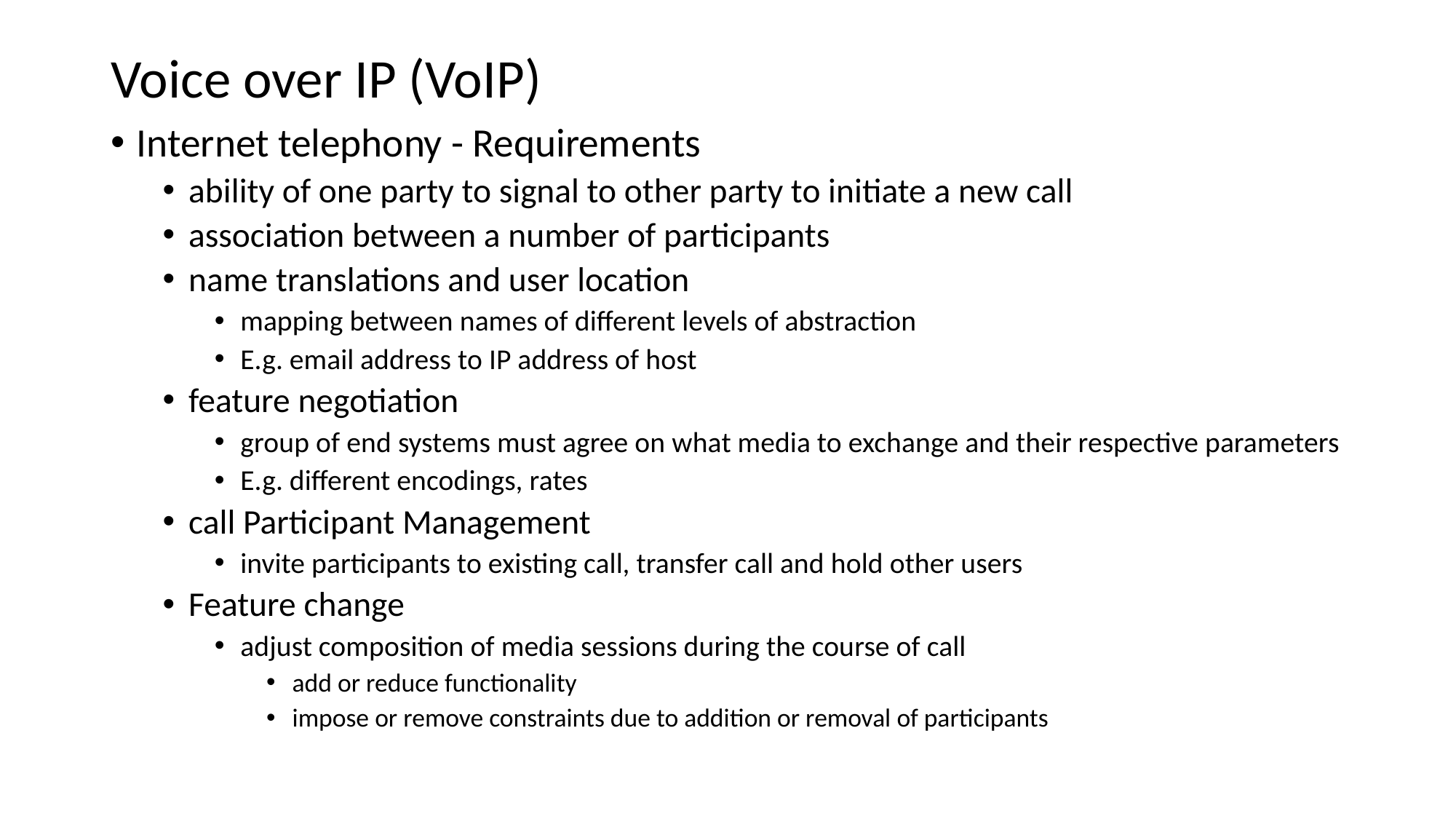

Voice over IP (VoIP)
Internet telephony - Requirements
ability of one party to signal to other party to initiate a new call
association between a number of participants
name translations and user location
mapping between names of different levels of abstraction
E.g. email address to IP address of host
feature negotiation
group of end systems must agree on what media to exchange and their respective parameters
E.g. different encodings, rates
call Participant Management
invite participants to existing call, transfer call and hold other users
Feature change
adjust composition of media sessions during the course of call
add or reduce functionality
impose or remove constraints due to addition or removal of participants